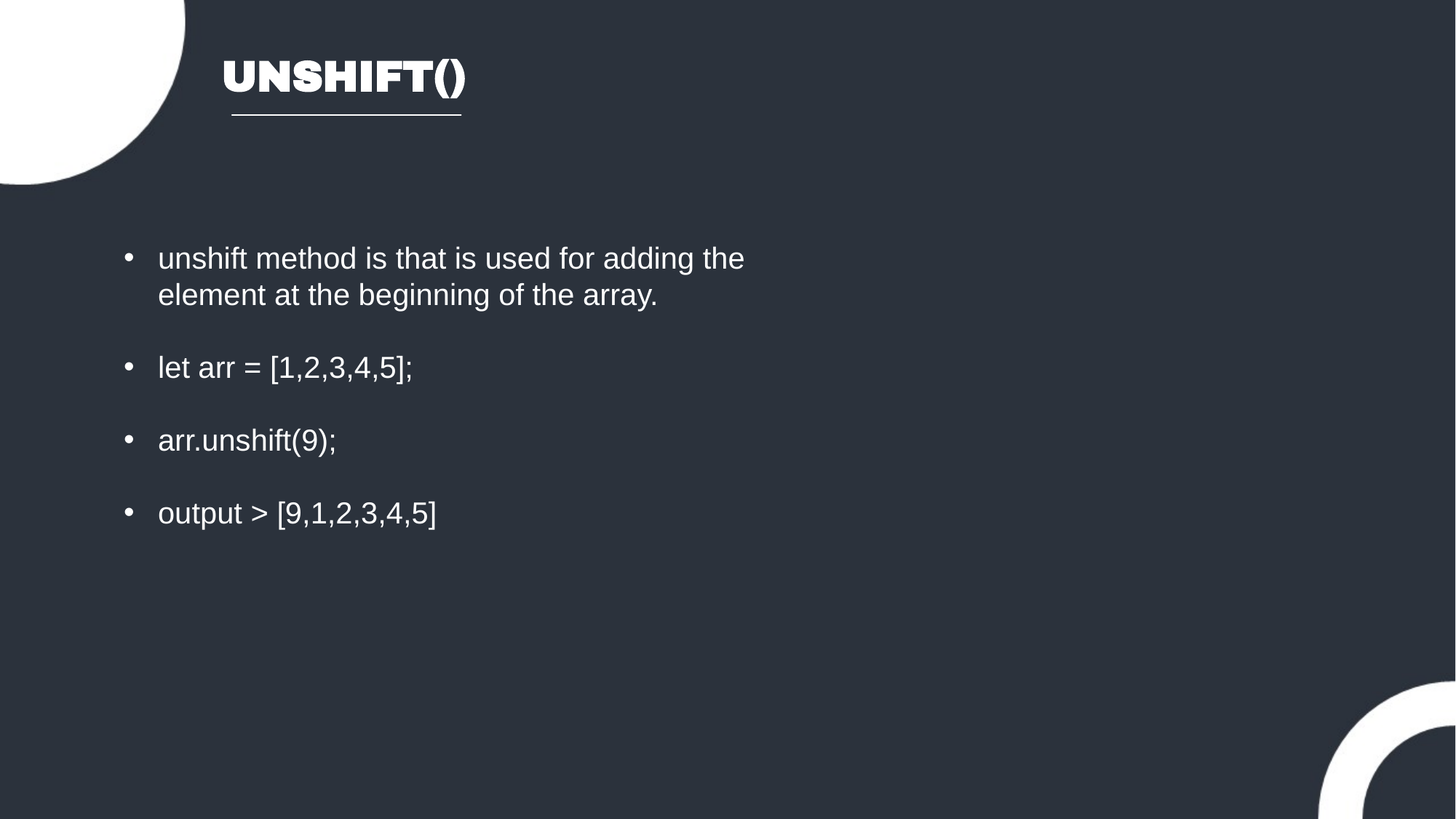

UNSHIFT()
unshift method is that is used for adding the element at the beginning of the array.

let arr = [1,2,3,4,5];

arr.unshift(9);

output > [9,1,2,3,4,5]